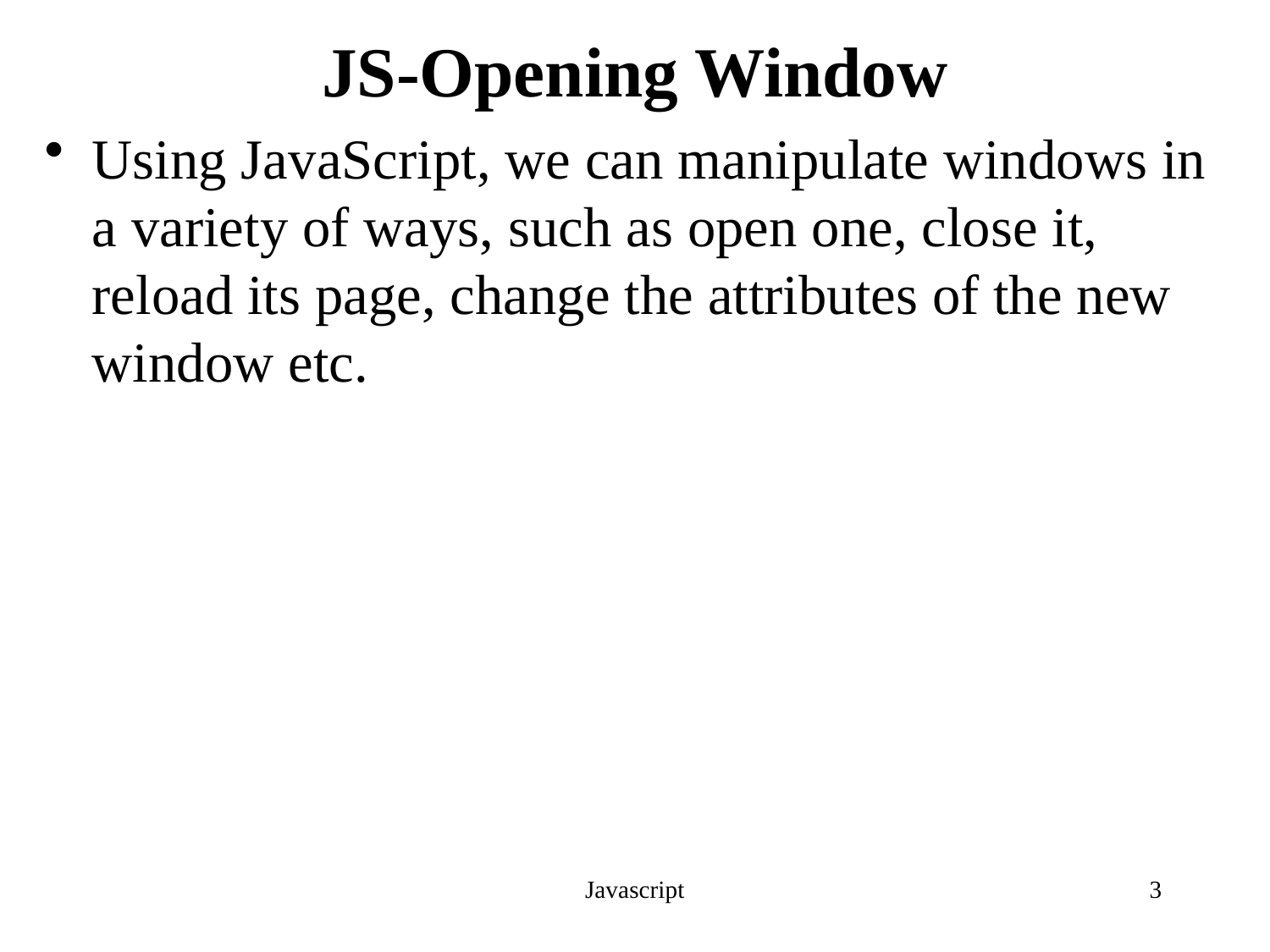

# JS-Opening Window
Using JavaScript, we can manipulate windows in a variety of ways, such as open one, close it, reload its page, change the attributes of the new window etc.
Javascript
3